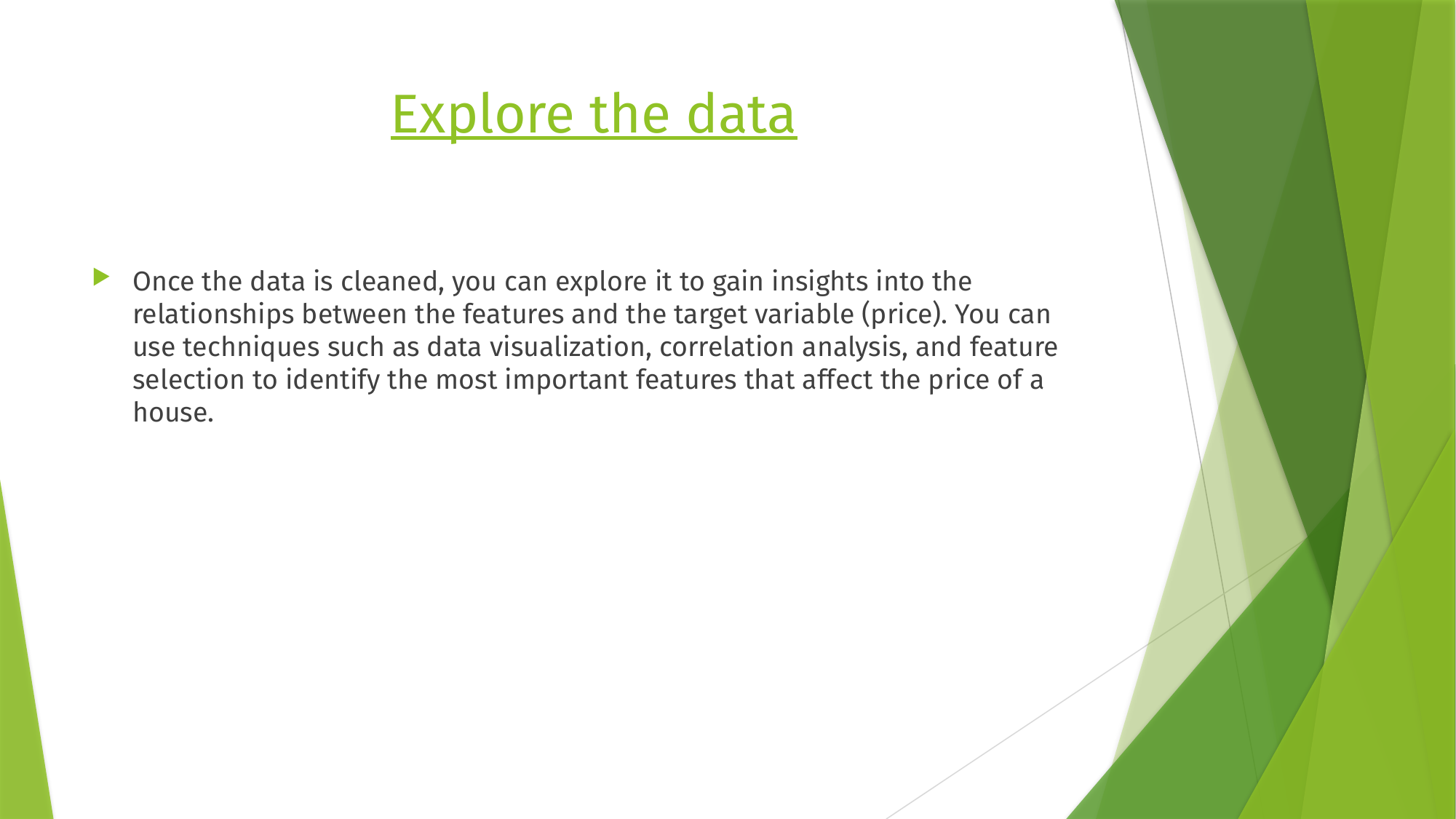

# Explore the data
Once the data is cleaned, you can explore it to gain insights into the relationships between the features and the target variable (price). You can use techniques such as data visualization, correlation analysis, and feature selection to identify the most important features that affect the price of a house.